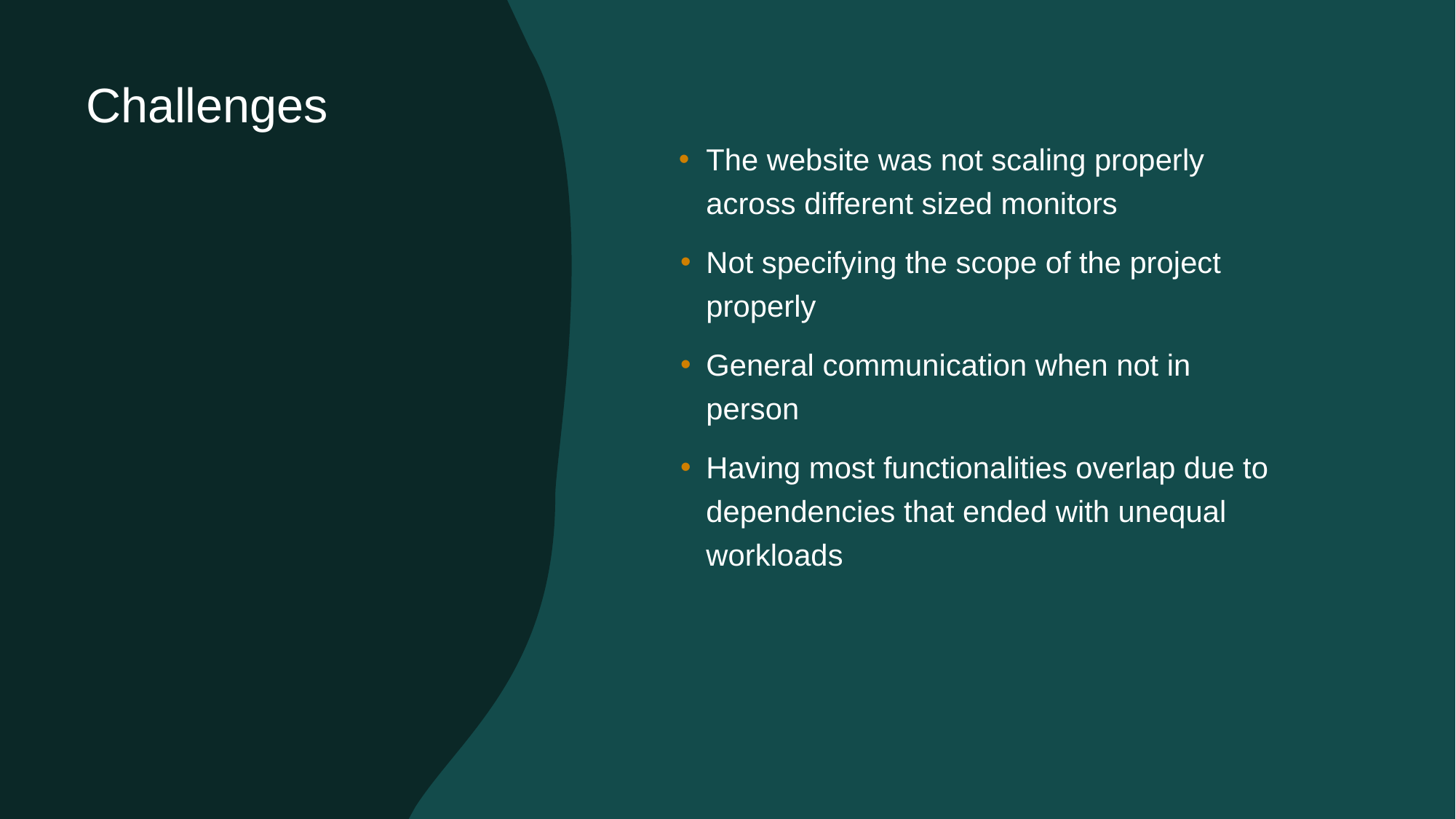

# Challenges
The website was not scaling properly across different sized monitors
Not specifying the scope of the project properly
General communication when not in person
Having most functionalities overlap due to dependencies that ended with unequal workloads